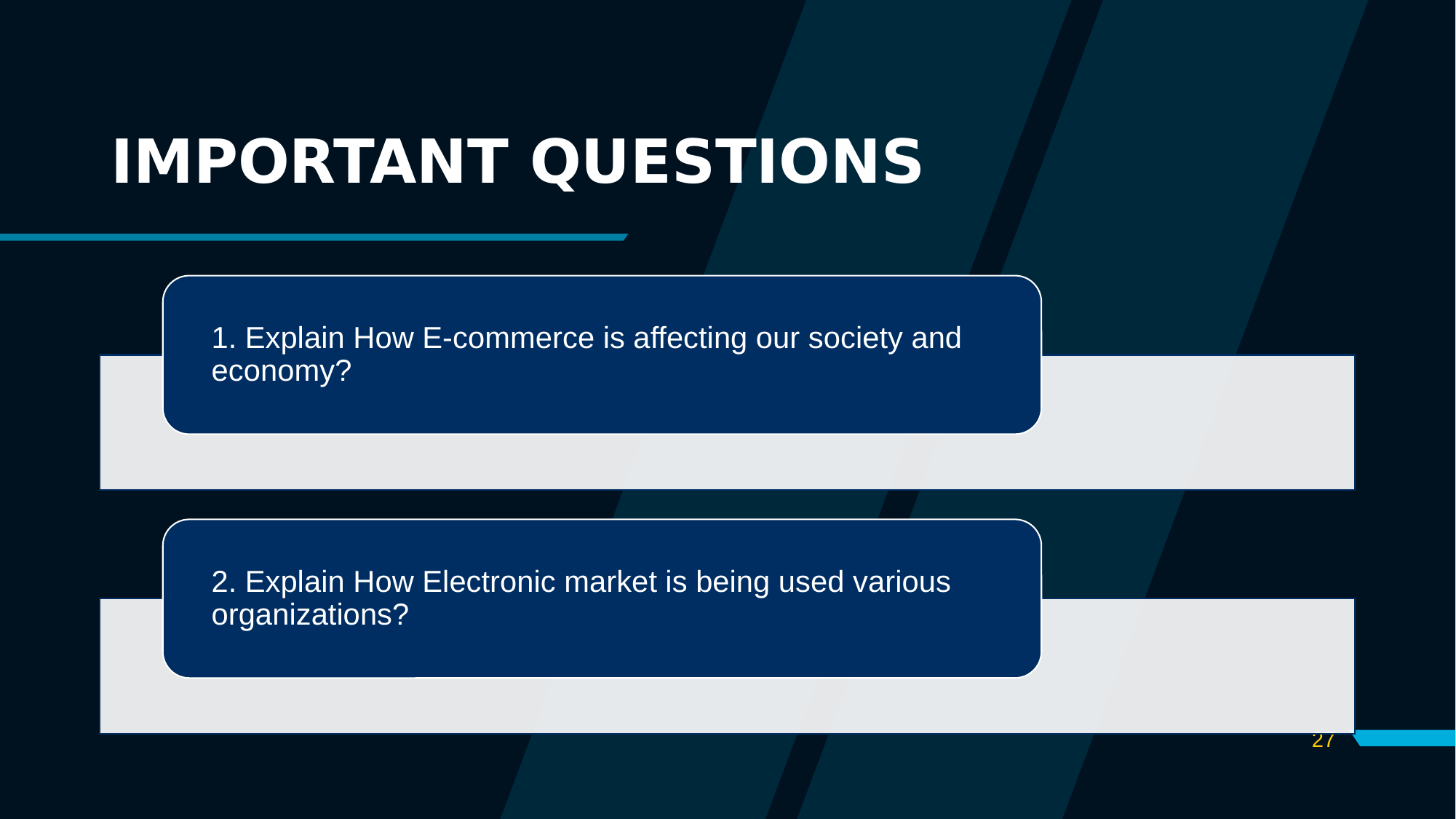

# IMPORTANT QUESTIONS
1. Explain How E-commerce is affecting our society and economy?
2. Explain How Electronic market is being used various organizations?
27